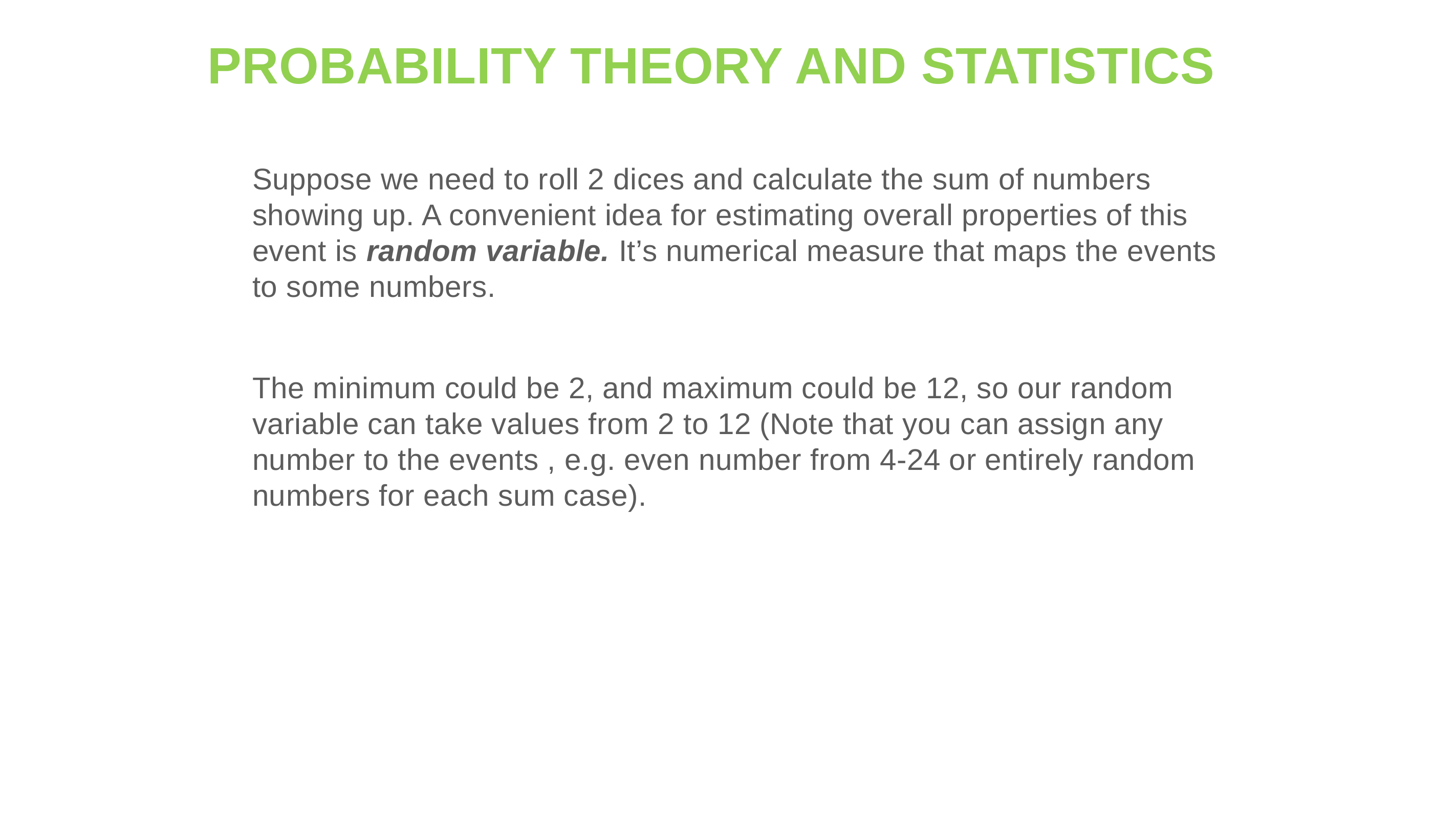

PROBABILITY THEORY AND STATISTICS
Suppose we need to roll 2 dices and calculate the sum of numbers showing up. A convenient idea for estimating overall properties of this event is random variable. It’s numerical measure that maps the events to some numbers.

The minimum could be 2, and maximum could be 12, so our random variable can take values from 2 to 12 (Note that you can assign any number to the events , e.g. even number from 4-24 or entirely random numbers for each sum case).